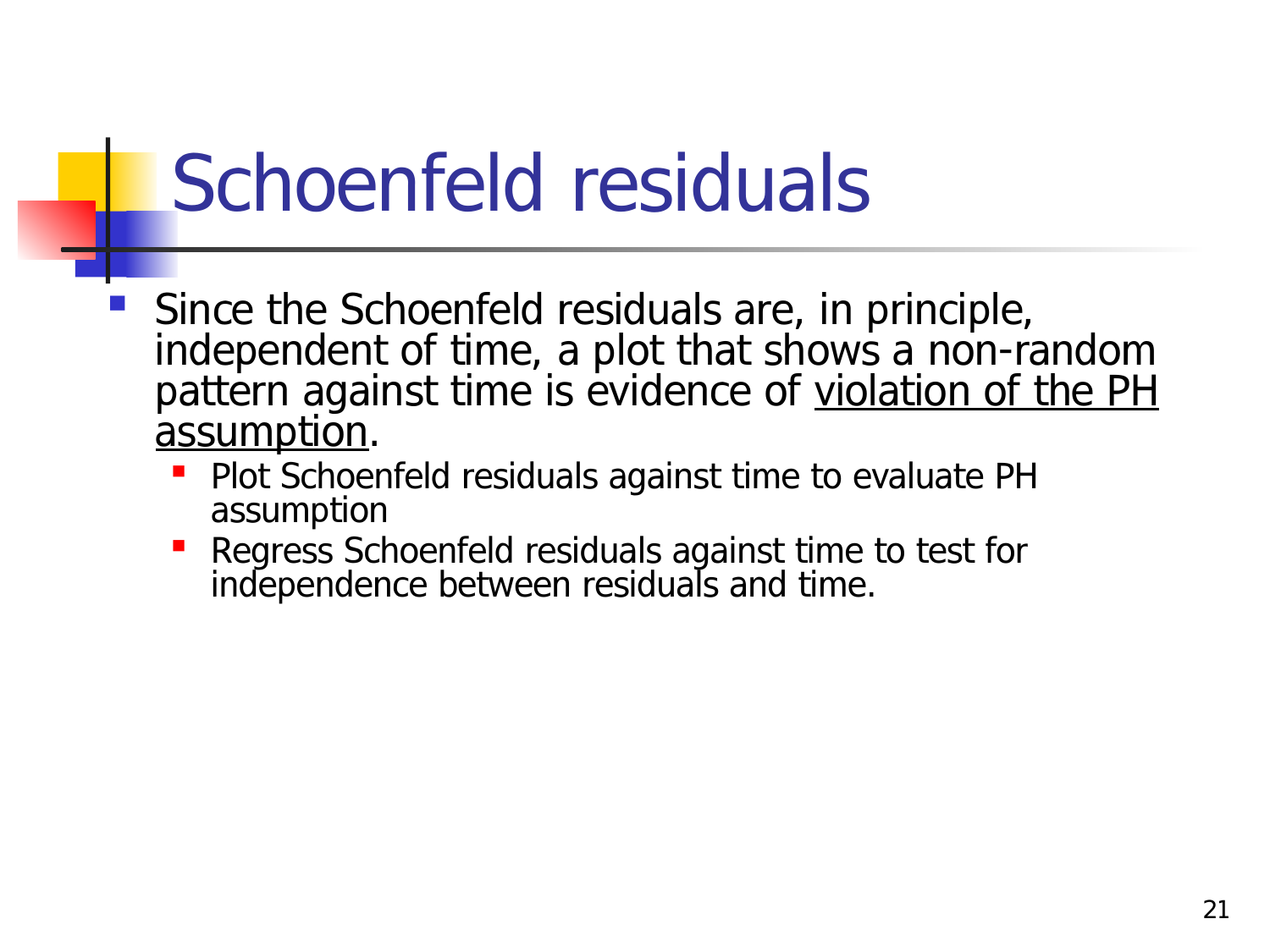

# Schoenfeld residuals
Since the Schoenfeld residuals are, in principle, independent of time, a plot that shows a non-random pattern against time is evidence of violation of the PH assumption.
Plot Schoenfeld residuals against time to evaluate PH assumption
Regress Schoenfeld residuals against time to test for independence between residuals and time.

21